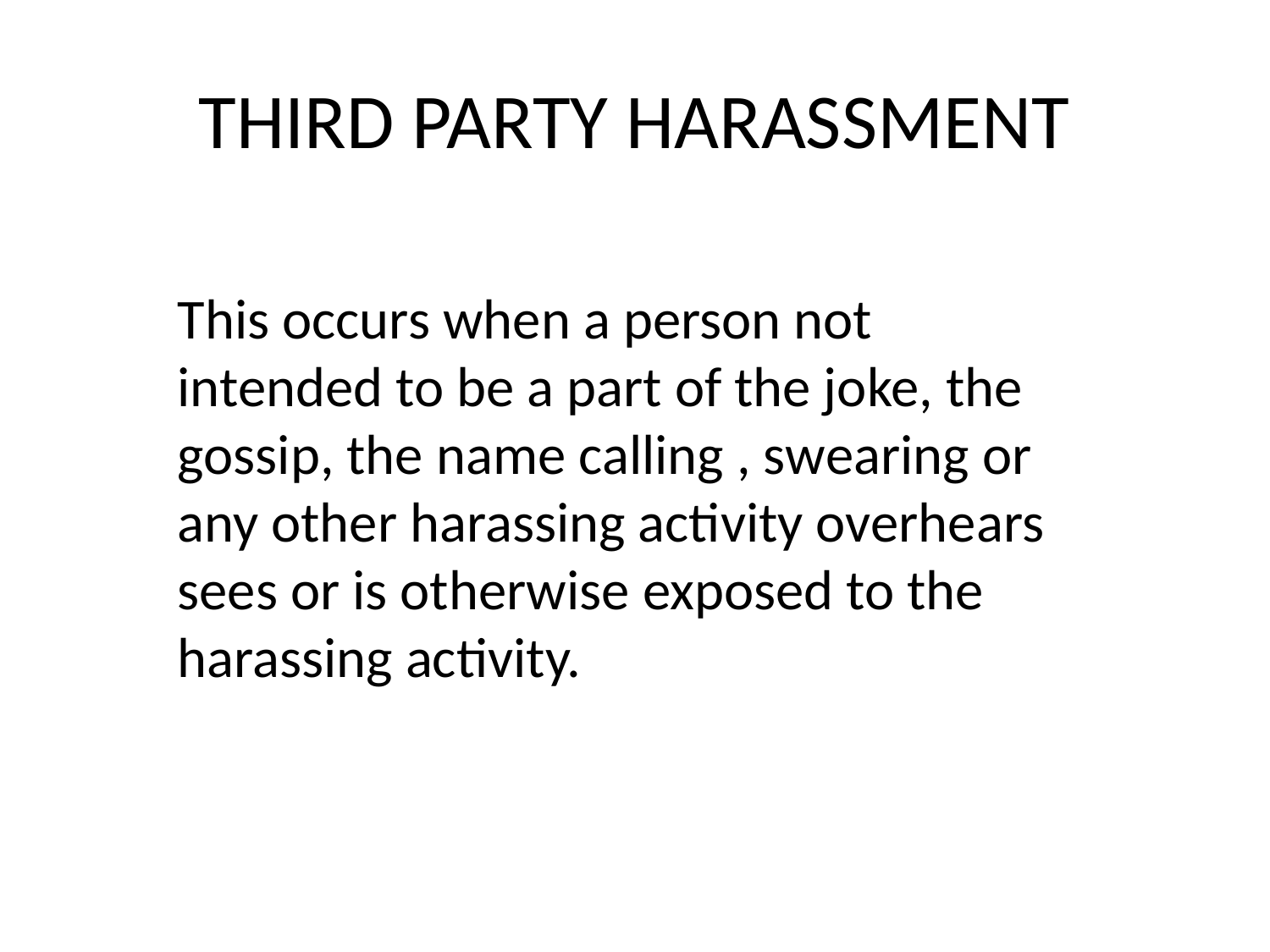

# THIRD PARTY HARASSMENT
This occurs when a person not intended to be a part of the joke, the gossip, the name calling , swearing or any other harassing activity overhears sees or is otherwise exposed to the harassing activity.